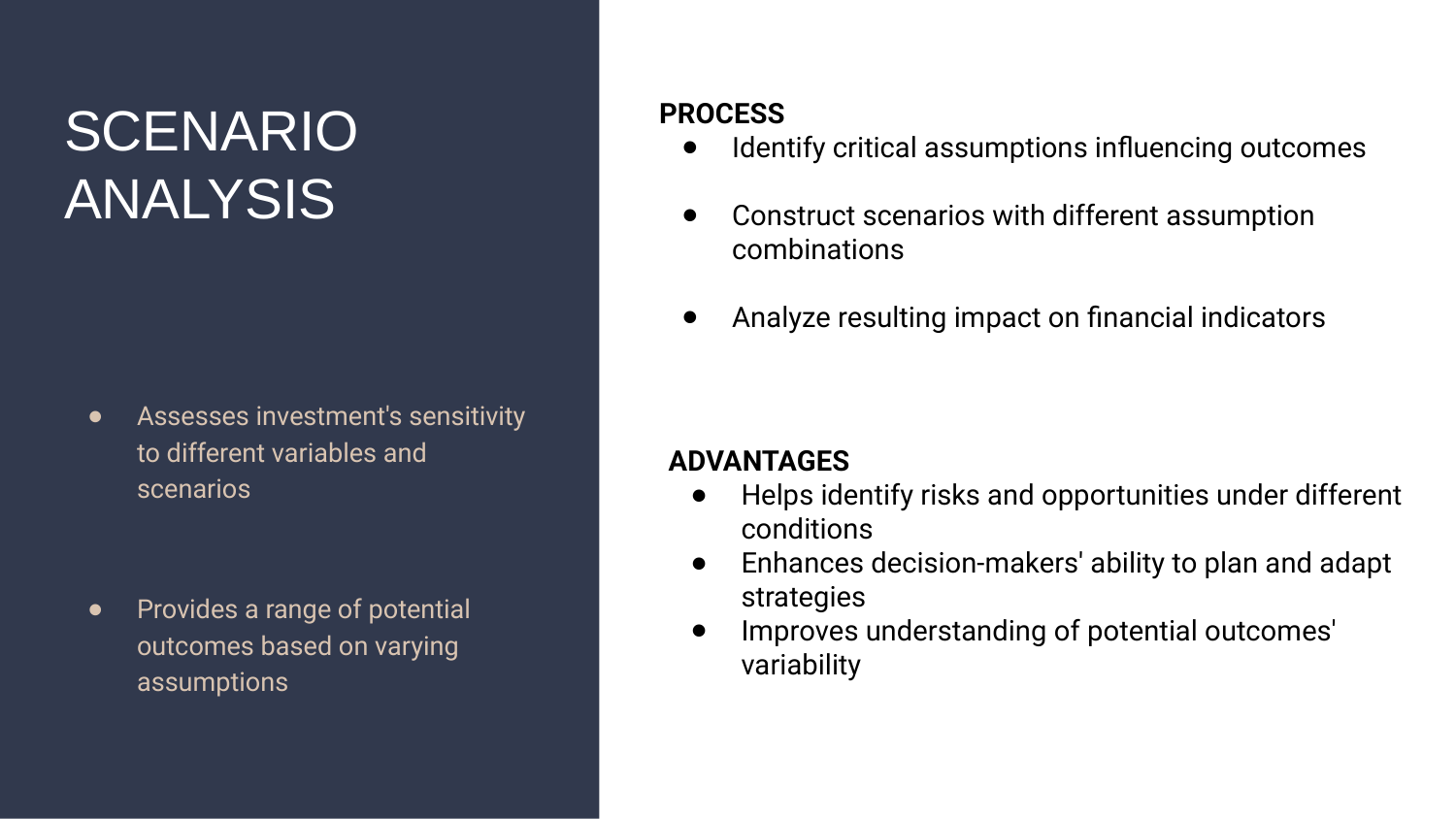

# SCENARIO ANALYSIS
PROCESS
Identify critical assumptions influencing outcomes

Construct scenarios with different assumption combinations

Analyze resulting impact on financial indicators
Assesses investment's sensitivity to different variables and scenarios

Provides a range of potential outcomes based on varying assumptions

ADVANTAGES
Helps identify risks and opportunities under different conditions
Enhances decision-makers' ability to plan and adapt strategies
Improves understanding of potential outcomes' variability